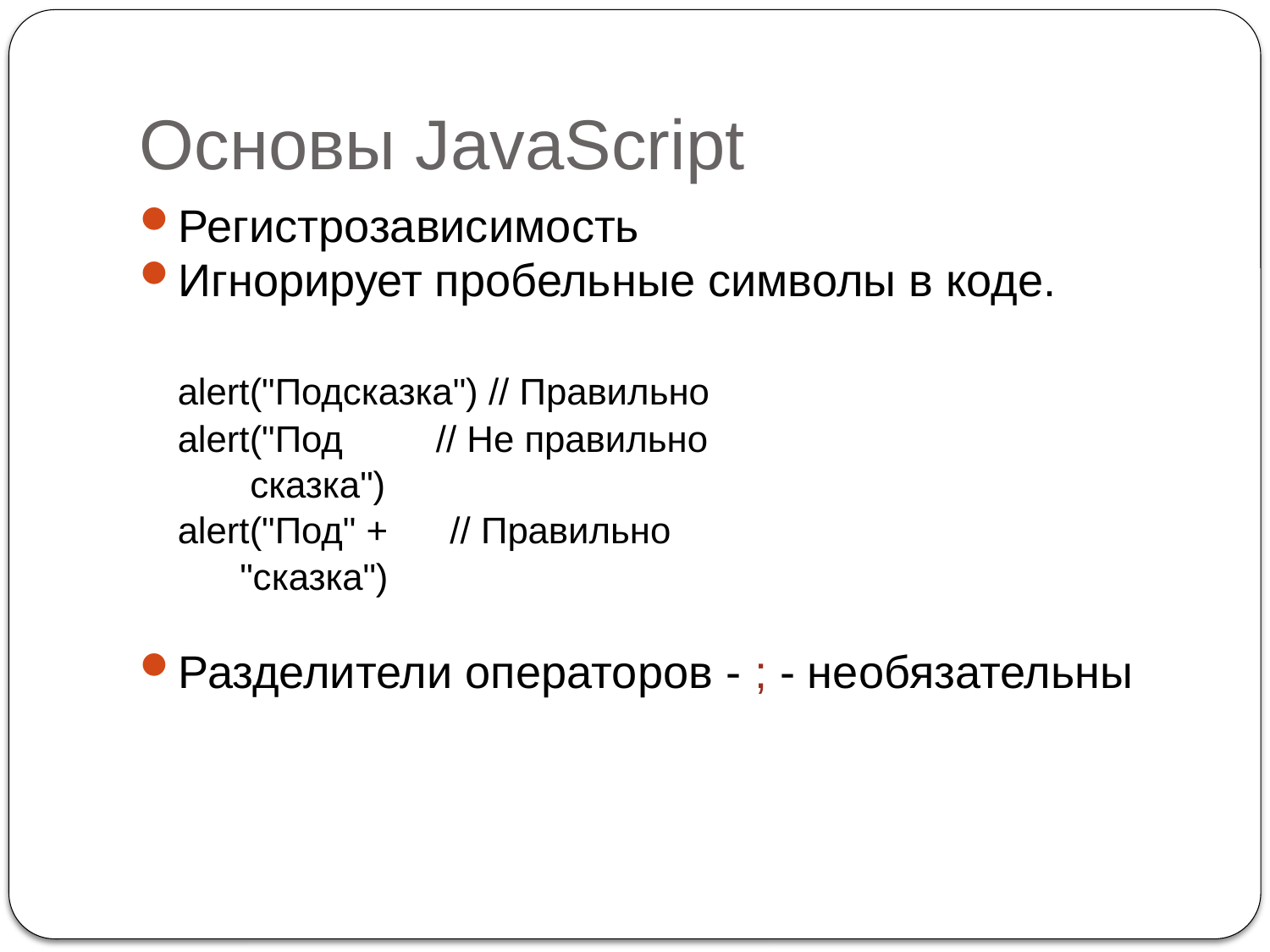

# Основы JavaScript
Регистрозависимость
Игнорирует пробельные символы в коде.

	alert("Подсказка") // Правильно
	alert("Под         // Не правильно
	       сказка")
	alert("Под" +      // Правильно
	      "сказка")

Разделители операторов - ; - необязательны